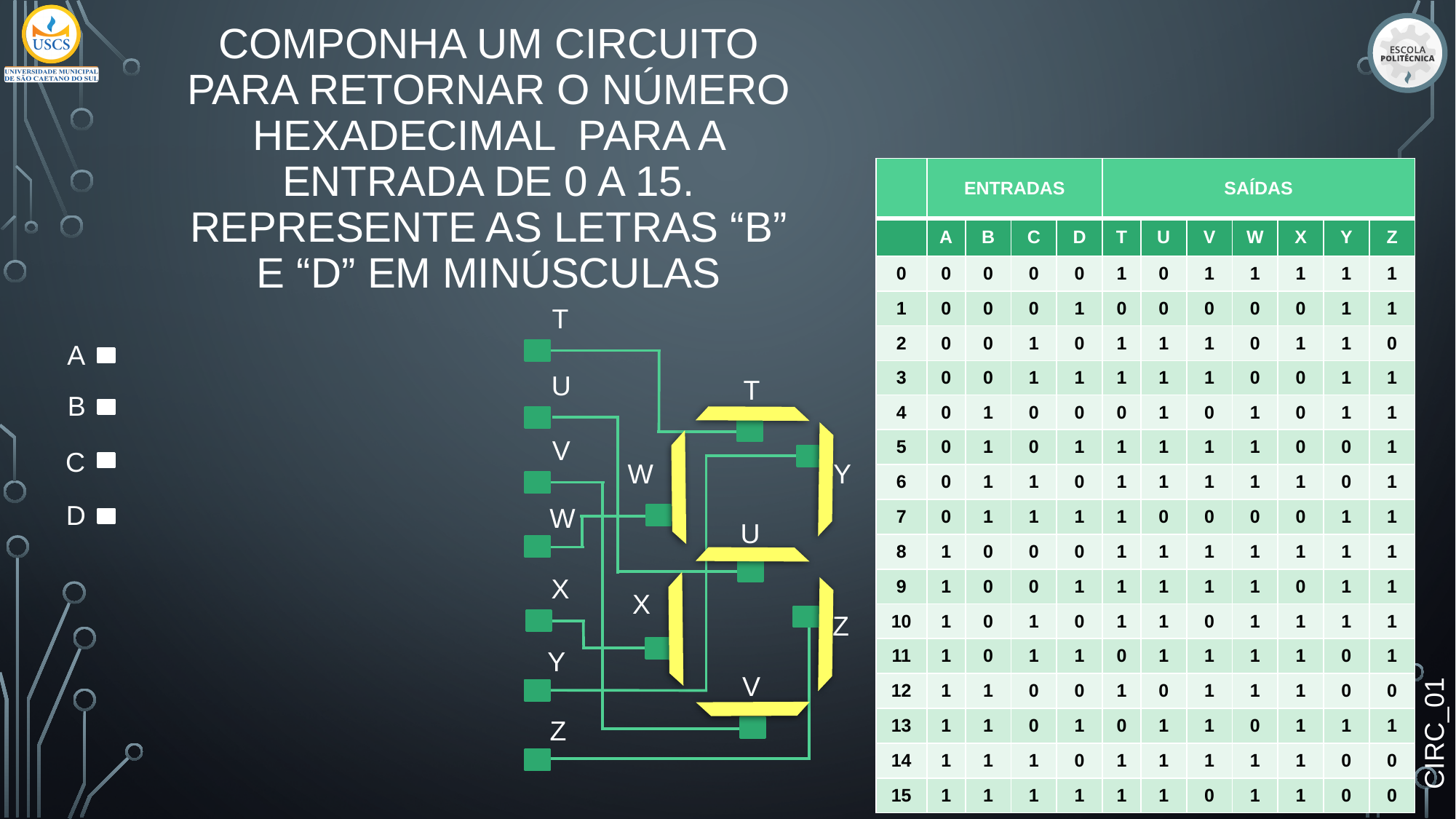

# COMPONHA UM CIRCUITO PARA RETORNAR O NÚMERO HEXADECIMAL  PARA A ENTRADA DE 0 A 15. REPRESENTE AS LETRAS “B” E “D” EM MINÚSCULAS
|  | ENTRADAS |  |  |  | SAÍDAS |  |  |  |  |  |  |
| --- | --- | --- | --- | --- | --- | --- | --- | --- | --- | --- | --- |
|  | A | B | C | D | T | U | V | W | X | Y | Z |
| 0 | 0 | 0 | 0 | 0 | 1 | 0 | 1 | 1 | 1 | 1 | 1 |
| 1 | 0 | 0 | 0 | 1 | 0 | 0 | 0 | 0 | 0 | 1 | 1 |
| 2 | 0 | 0 | 1 | 0 | 1 | 1 | 1 | 0 | 1 | 1 | 0 |
| 3 | 0 | 0 | 1 | 1 | 1 | 1 | 1 | 0 | 0 | 1 | 1 |
| 4 | 0 | 1 | 0 | 0 | 0 | 1 | 0 | 1 | 0 | 1 | 1 |
| 5 | 0 | 1 | 0 | 1 | 1 | 1 | 1 | 1 | 0 | 0 | 1 |
| 6 | 0 | 1 | 1 | 0 | 1 | 1 | 1 | 1 | 1 | 0 | 1 |
| 7 | 0 | 1 | 1 | 1 | 1 | 0 | 0 | 0 | 0 | 1 | 1 |
| 8 | 1 | 0 | 0 | 0 | 1 | 1 | 1 | 1 | 1 | 1 | 1 |
| 9 | 1 | 0 | 0 | 1 | 1 | 1 | 1 | 1 | 0 | 1 | 1 |
| 10 | 1 | 0 | 1 | 0 | 1 | 1 | 0 | 1 | 1 | 1 | 1 |
| 11 | 1 | 0 | 1 | 1 | 0 | 1 | 1 | 1 | 1 | 0 | 1 |
| 12 | 1 | 1 | 0 | 0 | 1 | 0 | 1 | 1 | 1 | 0 | 0 |
| 13 | 1 | 1 | 0 | 1 | 0 | 1 | 1 | 0 | 1 | 1 | 1 |
| 14 | 1 | 1 | 1 | 0 | 1 | 1 | 1 | 1 | 1 | 0 | 0 |
| 15 | 1 | 1 | 1 | 1 | 1 | 1 | 0 | 1 | 1 | 0 | 0 |
T

U
T

W
Y

U

X

Z

V

V

W

X

Y

Z

A

B

C

D

CIRC_016